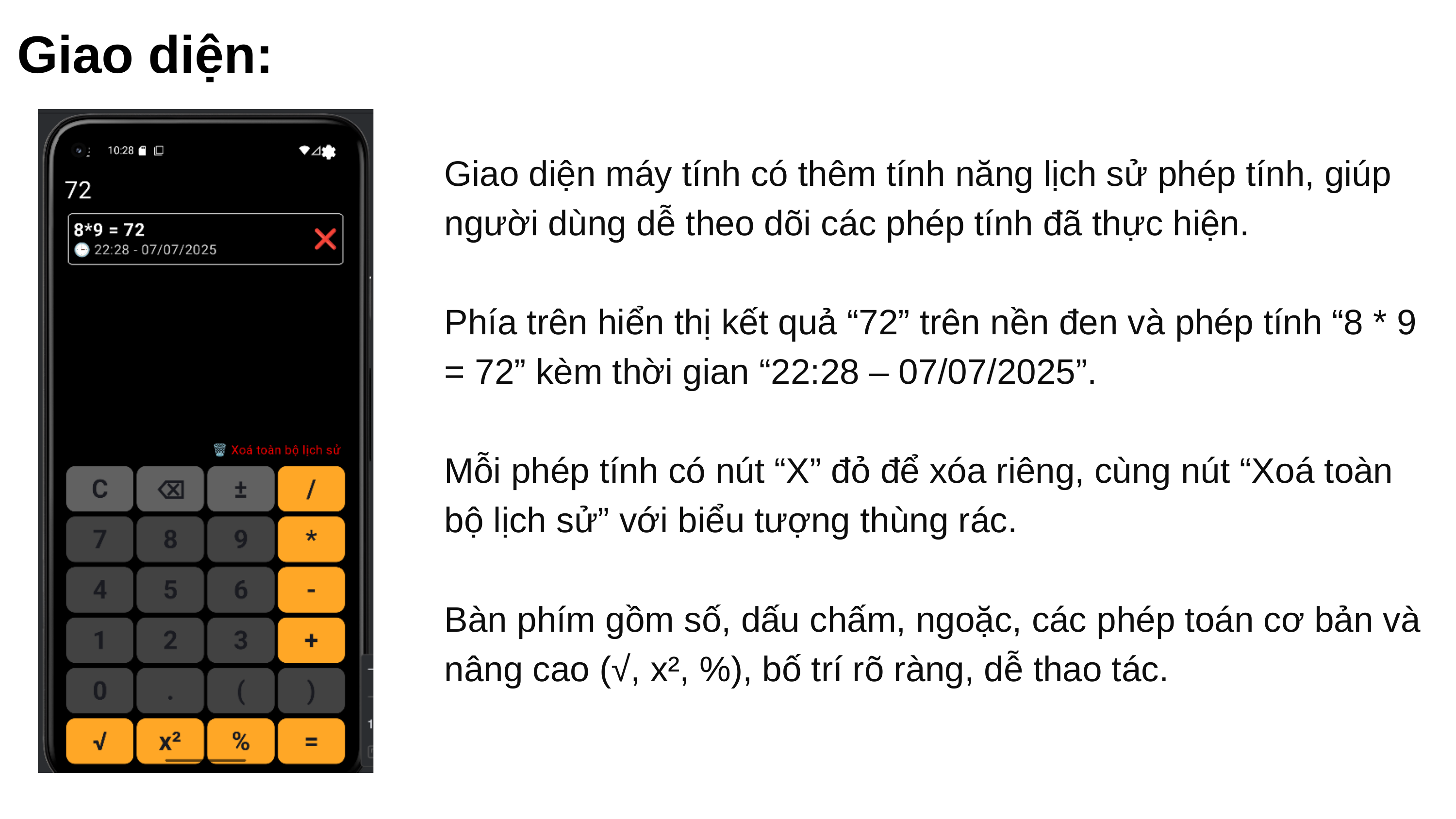

Giao diện:

Giao diện máy tính có thêm tính năng lịch sử phép tính, giúp người dùng dễ theo dõi các phép tính đã thực hiện.

Phía trên hiển thị kết quả “72” trên nền đen và phép tính “8 * 9 = 72” kèm thời gian “22:28 – 07/07/2025”.

Mỗi phép tính có nút “X” đỏ để xóa riêng, cùng nút “Xoá toàn bộ lịch sử” với biểu tượng thùng rác.

Bàn phím gồm số, dấu chấm, ngoặc, các phép toán cơ bản và nâng cao (√, x², %), bố trí rõ ràng, dễ thao tác.